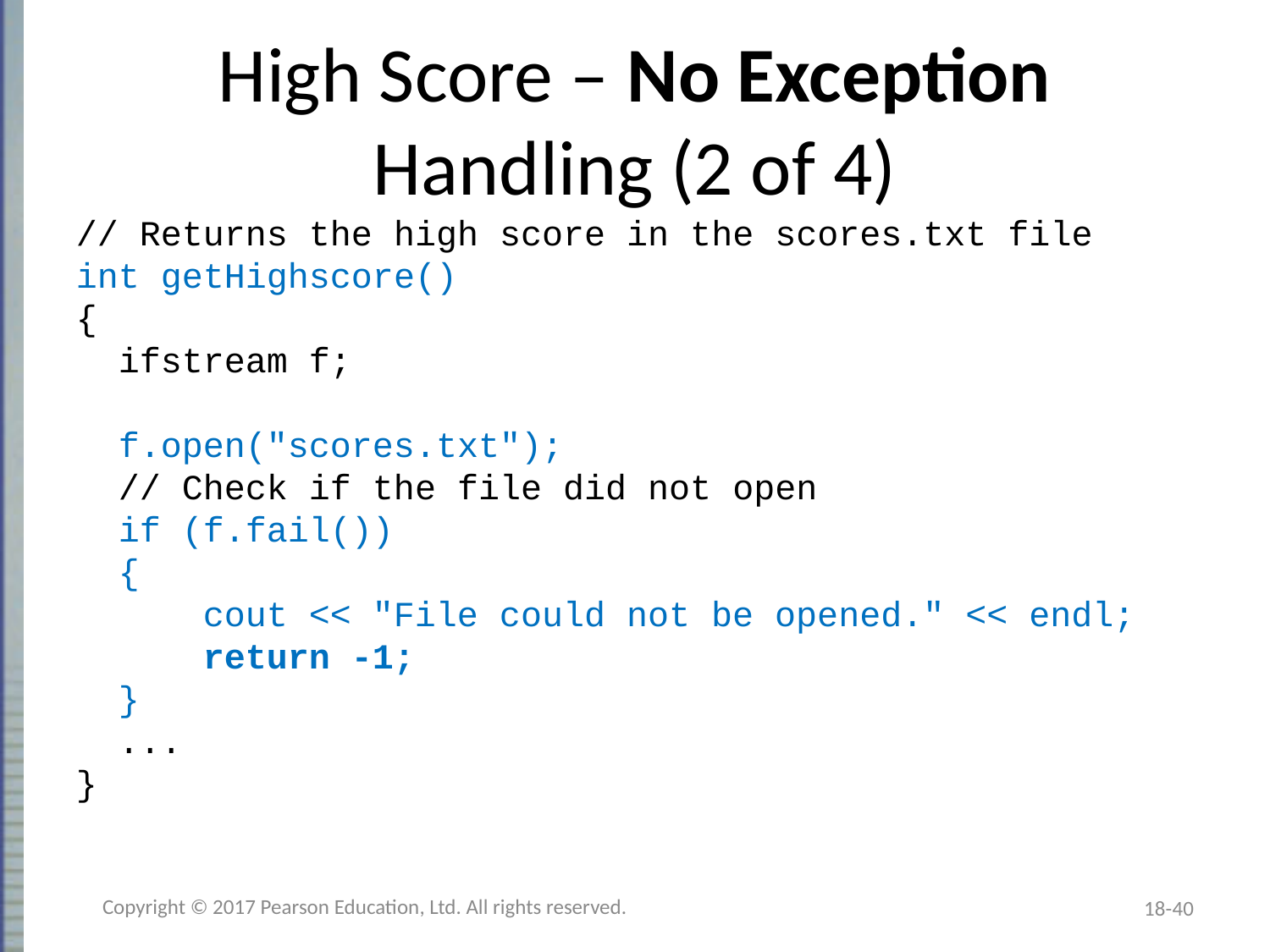

# High Score – No Exception Handling (2 of 4)
// Returns the high score in the scores.txt file
int getHighscore()
{
  ifstream f;

  f.open("scores.txt");
  // Check if the file did not open
  if (f.fail())
  {
	cout << "File could not be opened." << endl;
	return -1;
  }
  ...
}
Copyright © 2017 Pearson Education, Ltd. All rights reserved.
18-40